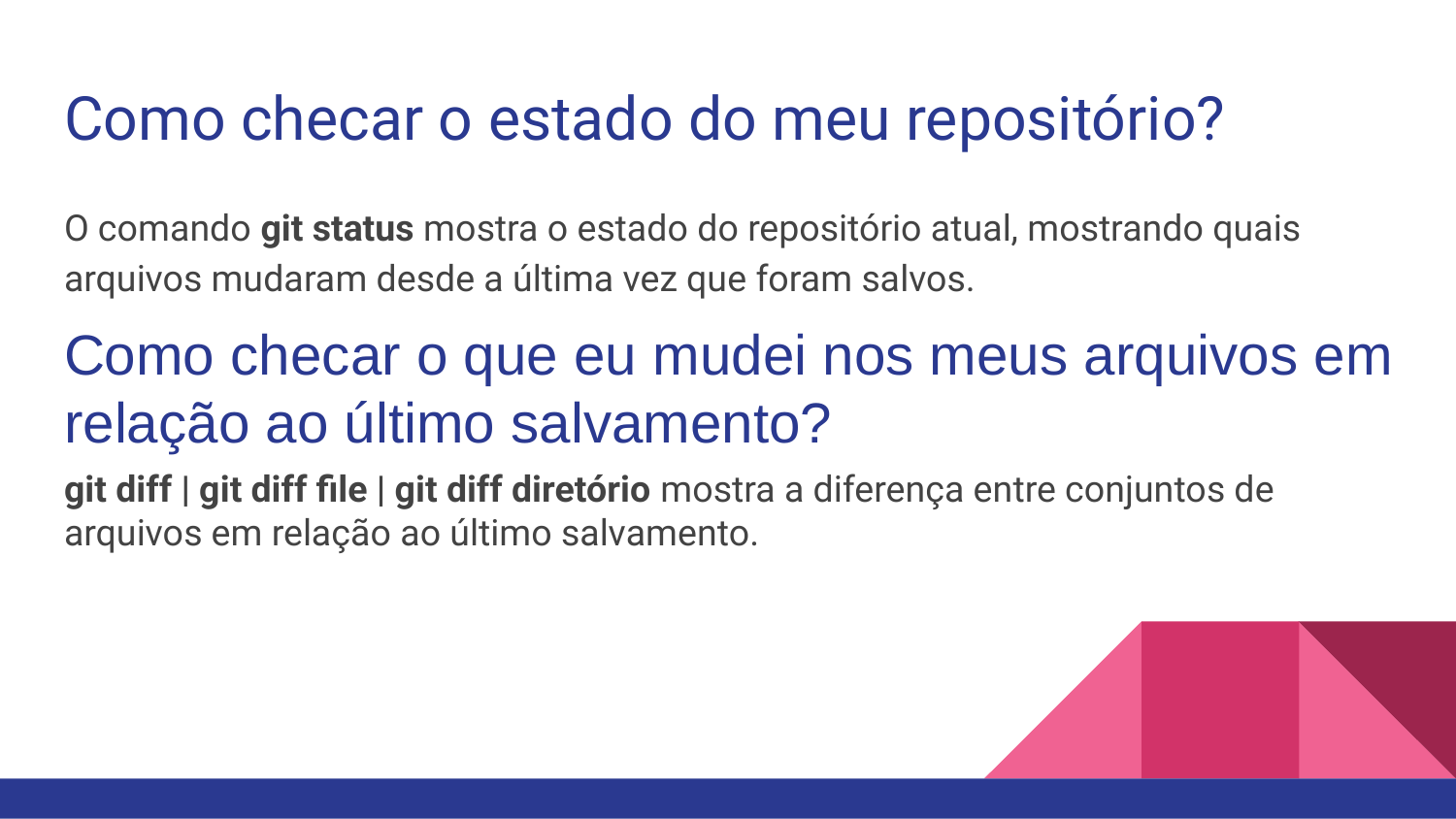

# Como checar o estado do meu repositório?
O comando git status mostra o estado do repositório atual, mostrando quais arquivos mudaram desde a última vez que foram salvos.
Como checar o que eu mudei nos meus arquivos em relação ao último salvamento?

git diff | git diff file | git diff diretório mostra a diferença entre conjuntos de arquivos em relação ao último salvamento.